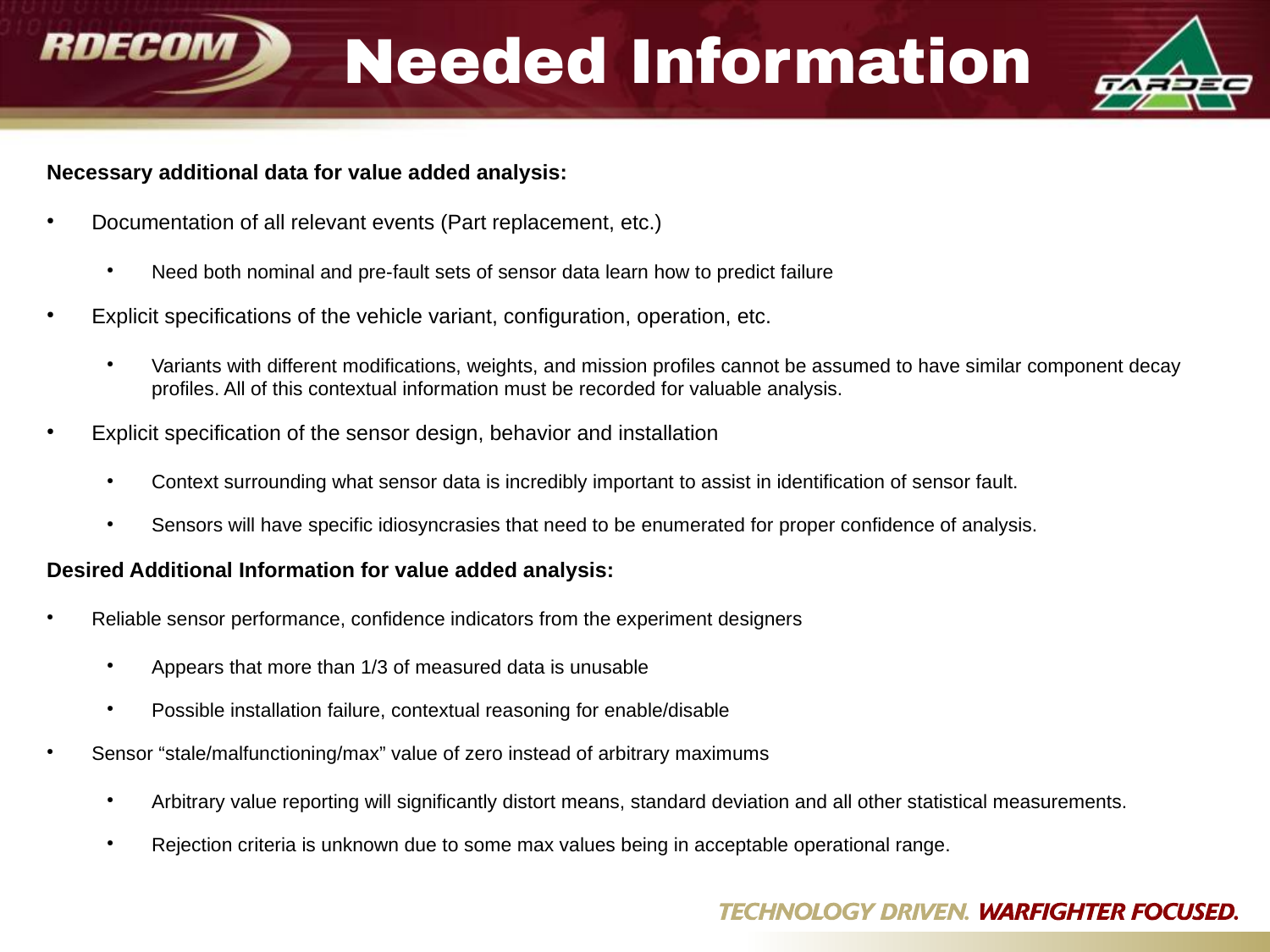

Needed Information
Necessary additional data for value added analysis:
Documentation of all relevant events (Part replacement, etc.)
Need both nominal and pre-fault sets of sensor data learn how to predict failure
Explicit specifications of the vehicle variant, configuration, operation, etc.
Variants with different modifications, weights, and mission profiles cannot be assumed to have similar component decay profiles. All of this contextual information must be recorded for valuable analysis.
Explicit specification of the sensor design, behavior and installation
Context surrounding what sensor data is incredibly important to assist in identification of sensor fault.
Sensors will have specific idiosyncrasies that need to be enumerated for proper confidence of analysis.
Desired Additional Information for value added analysis:
Reliable sensor performance, confidence indicators from the experiment designers
Appears that more than 1/3 of measured data is unusable
Possible installation failure, contextual reasoning for enable/disable
Sensor “stale/malfunctioning/max” value of zero instead of arbitrary maximums
Arbitrary value reporting will significantly distort means, standard deviation and all other statistical measurements.
Rejection criteria is unknown due to some max values being in acceptable operational range.